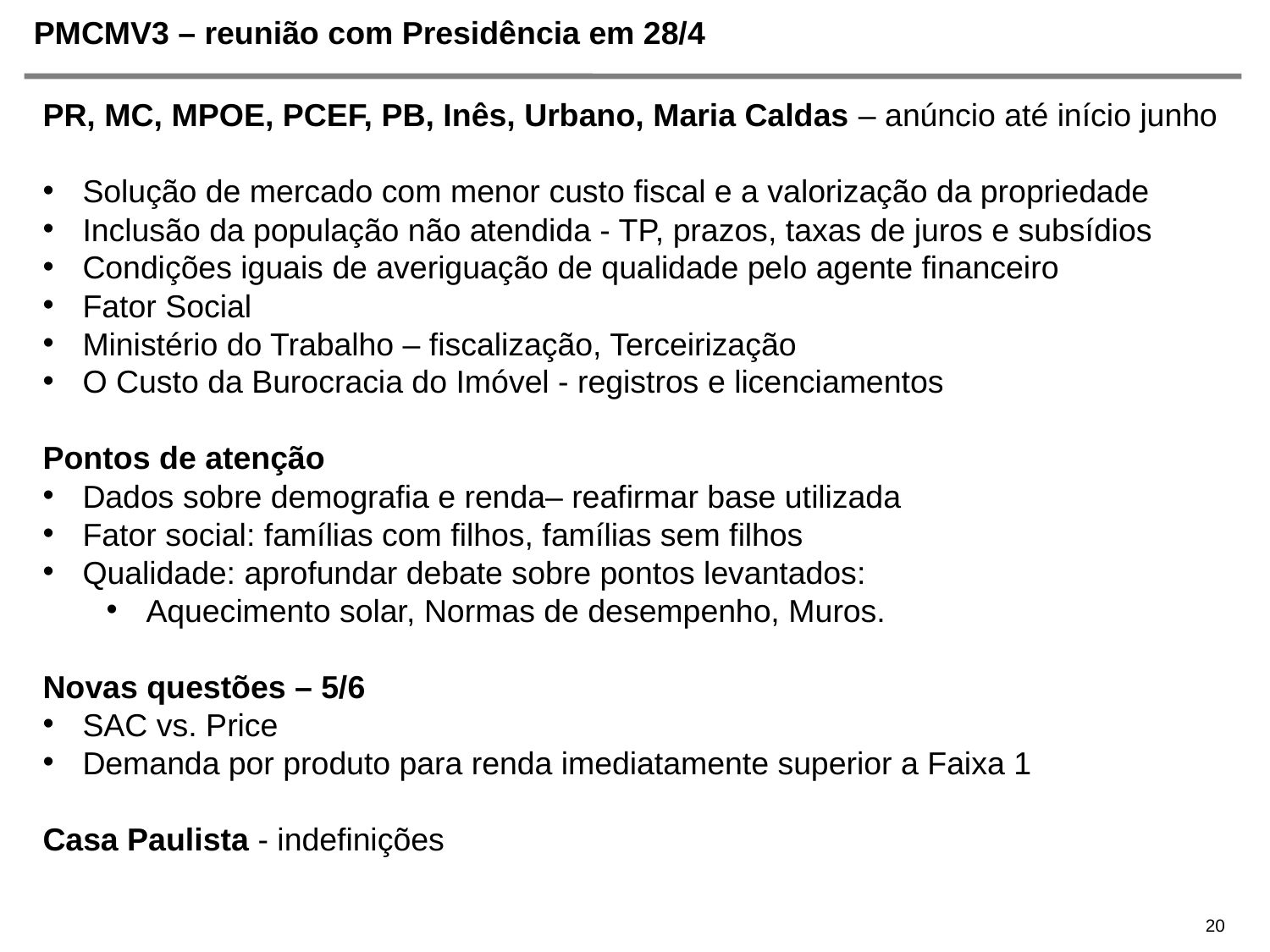

# PMCMV3 – reunião com Presidência em 28/4

PR, MC, MPOE, PCEF, PB, Inês, Urbano, Maria Caldas – anúncio até início junho

Solução de mercado com menor custo fiscal e a valorização da propriedade
Inclusão da população não atendida - TP, prazos, taxas de juros e subsídios
Condições iguais de averiguação de qualidade pelo agente financeiro
Fator Social
Ministério do Trabalho – fiscalização, Terceirização
O Custo da Burocracia do Imóvel - registros e licenciamentos

Pontos de atenção
Dados sobre demografia e renda– reafirmar base utilizada
Fator social: famílias com filhos, famílias sem filhos
Qualidade: aprofundar debate sobre pontos levantados:
Aquecimento solar, Normas de desempenho, Muros.

Novas questões – 5/6
SAC vs. Price
Demanda por produto para renda imediatamente superior a Faixa 1

Casa Paulista - indefinições

20